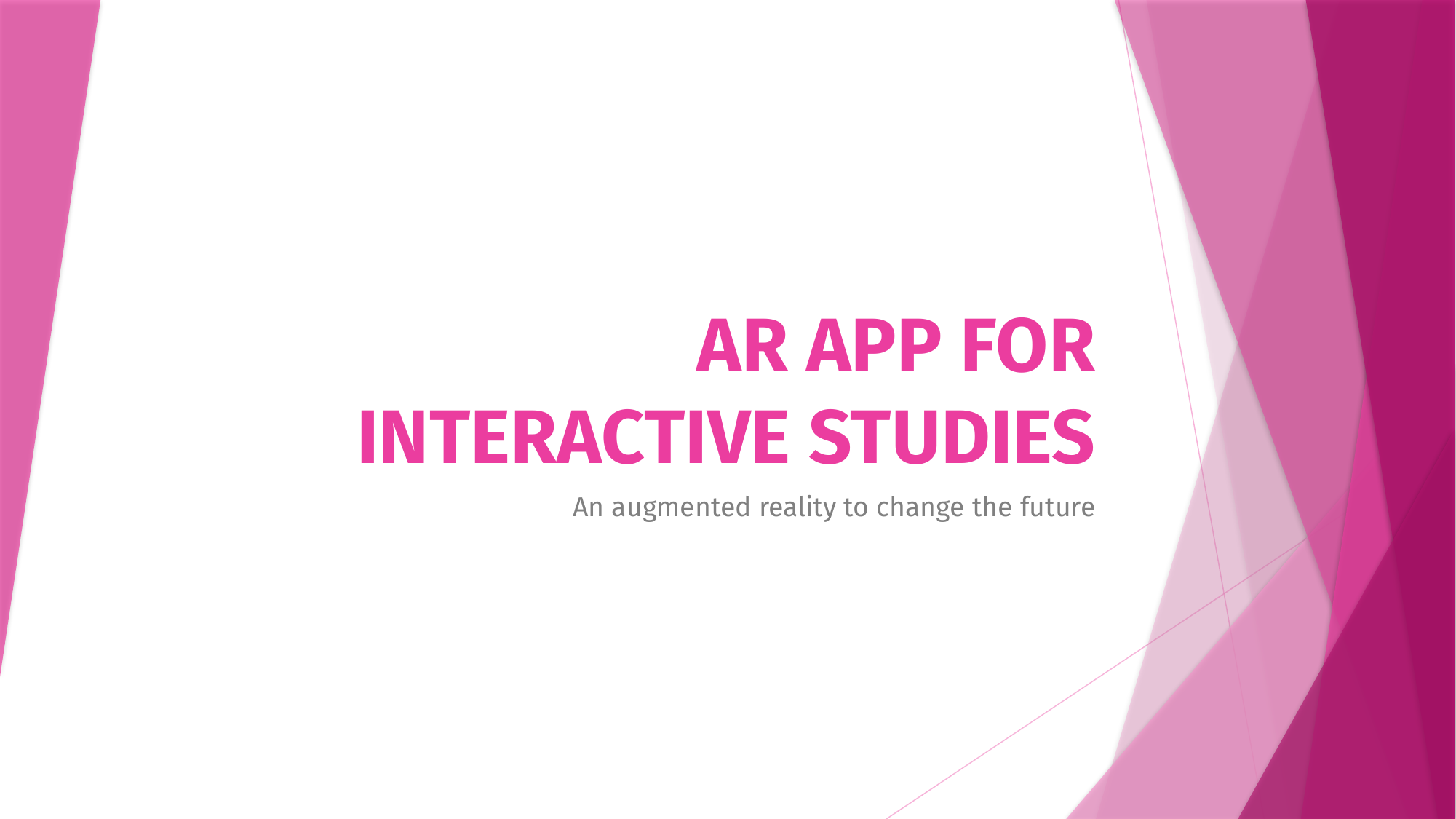

# AR APP FOR INTERACTIVE STUDIES
An augmented reality to change the future